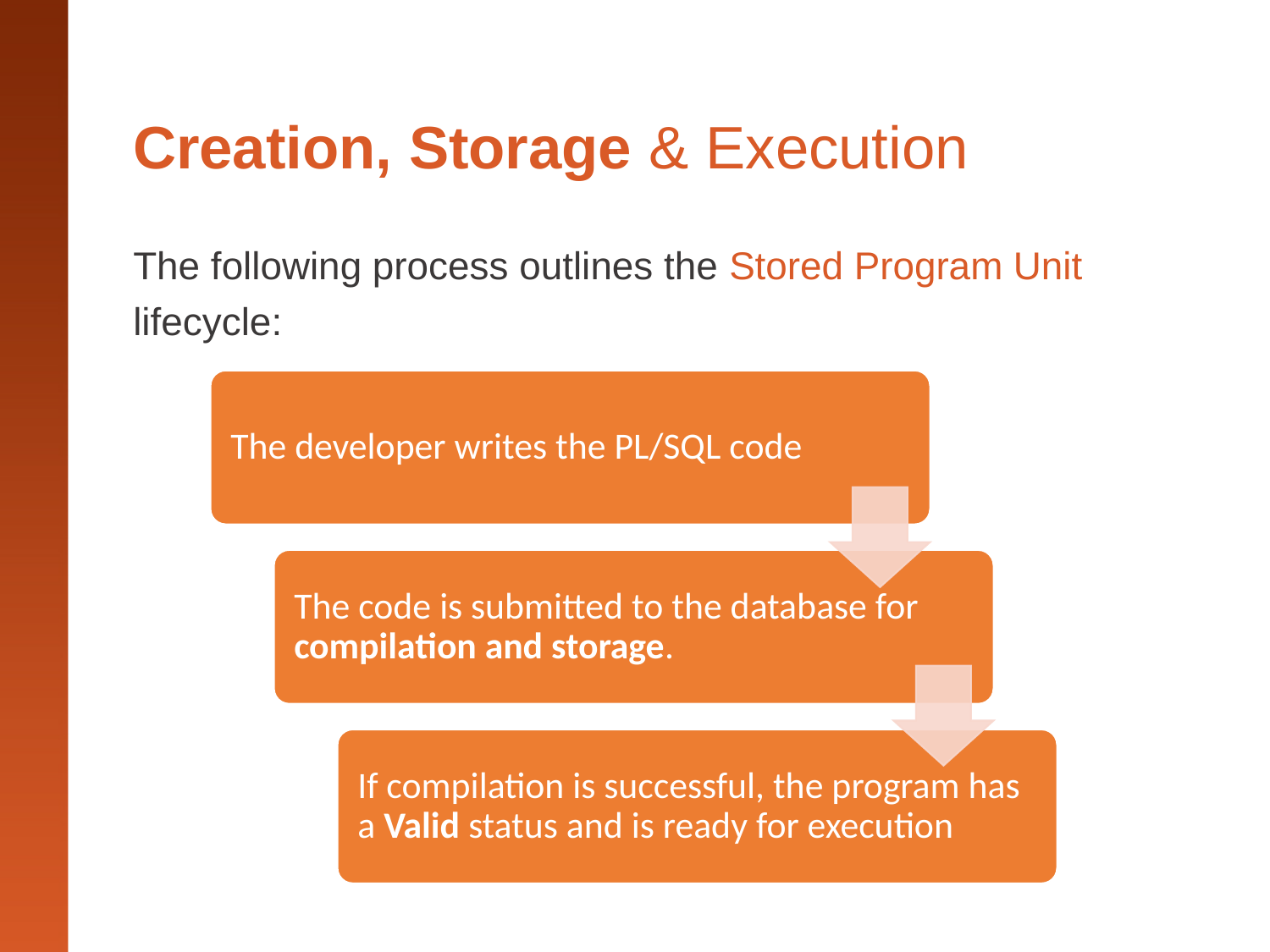

# Creation, Storage & Execution
The following process outlines the Stored Program Unit lifecycle:
The developer writes the PL/SQL code
The code is submitted to the database for compilation and storage.
If compilation is successful, the program has a Valid status and is ready for execution